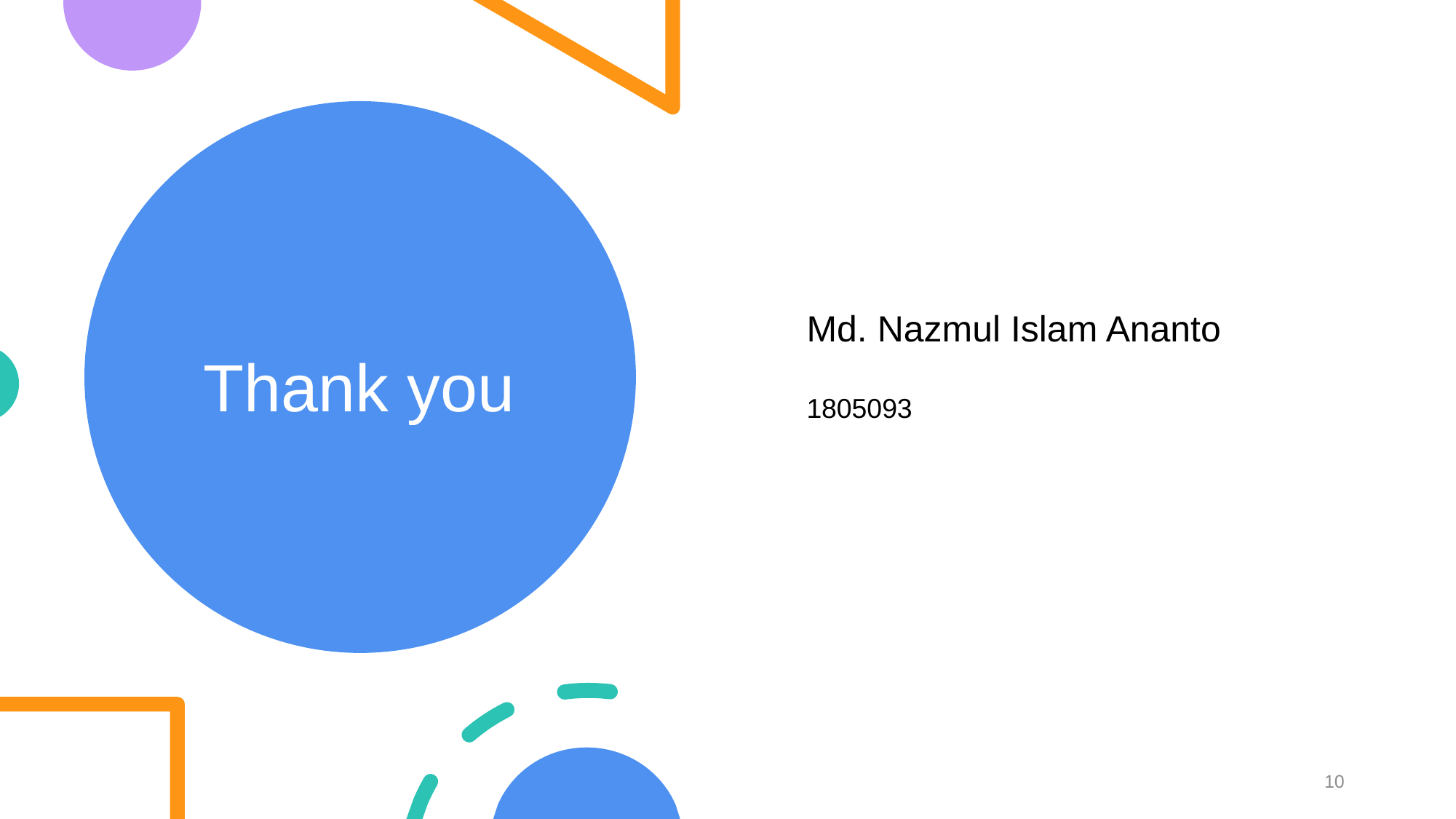

# Thank you
Md. Nazmul Islam Ananto
1805093

10